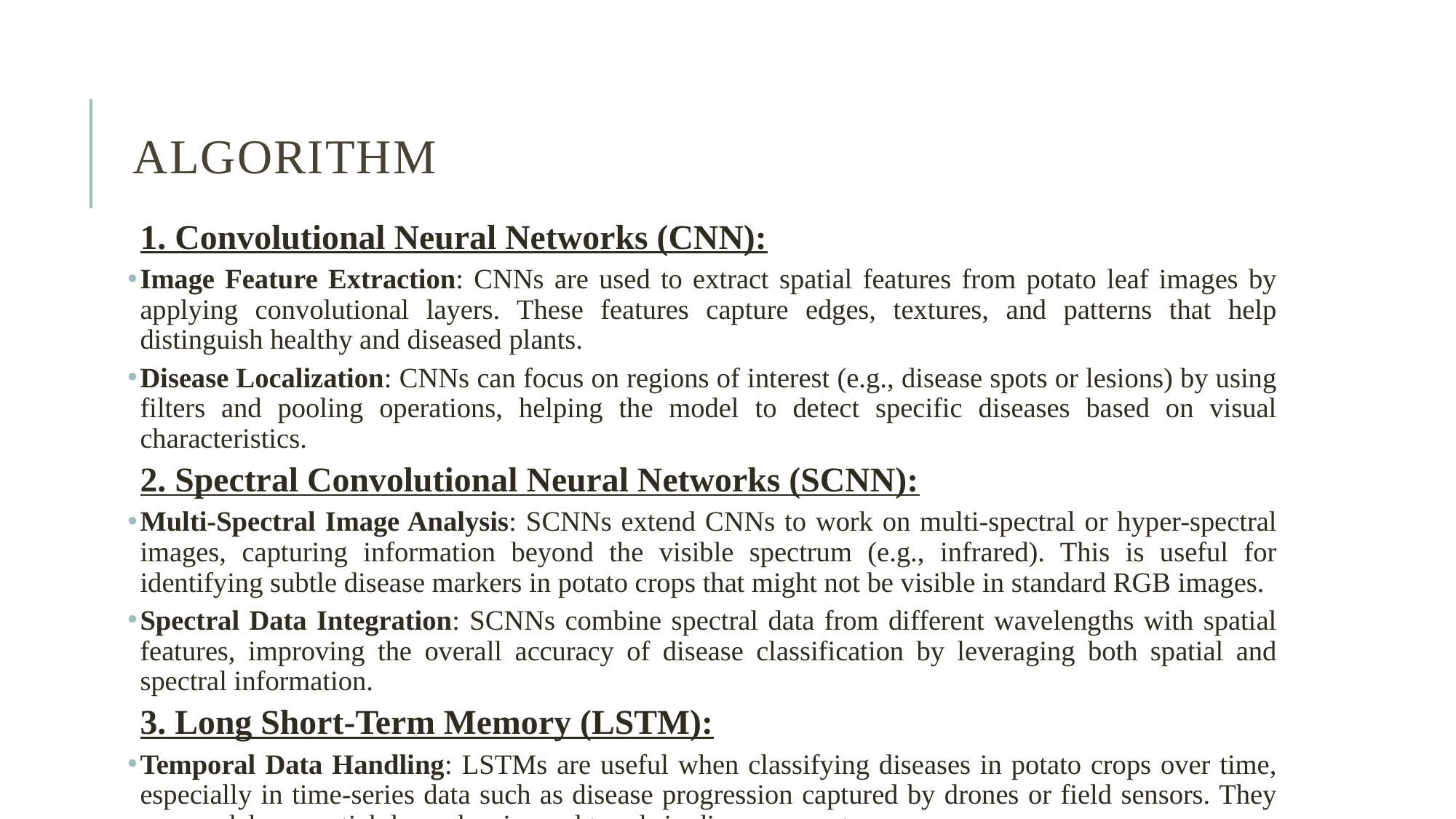

# Algorithm
1. Convolutional Neural Networks (CNN):
Image Feature Extraction: CNNs are used to extract spatial features from potato leaf images by applying convolutional layers. These features capture edges, textures, and patterns that help distinguish healthy and diseased plants.
Disease Localization: CNNs can focus on regions of interest (e.g., disease spots or lesions) by using filters and pooling operations, helping the model to detect specific diseases based on visual characteristics.
2. Spectral Convolutional Neural Networks (SCNN):
Multi-Spectral Image Analysis: SCNNs extend CNNs to work on multi-spectral or hyper-spectral images, capturing information beyond the visible spectrum (e.g., infrared). This is useful for identifying subtle disease markers in potato crops that might not be visible in standard RGB images.
Spectral Data Integration: SCNNs combine spectral data from different wavelengths with spatial features, improving the overall accuracy of disease classification by leveraging both spatial and spectral information.
3. Long Short-Term Memory (LSTM):
Temporal Data Handling: LSTMs are useful when classifying diseases in potato crops over time, especially in time-series data such as disease progression captured by drones or field sensors. They can model sequential dependencies and trends in disease symptoms.
Contextual Information: LSTMs help track the progression of a disease in potato plants, learning patterns from a series of images or data points to provide a more robust diagnosis by considering how symptoms evolve.